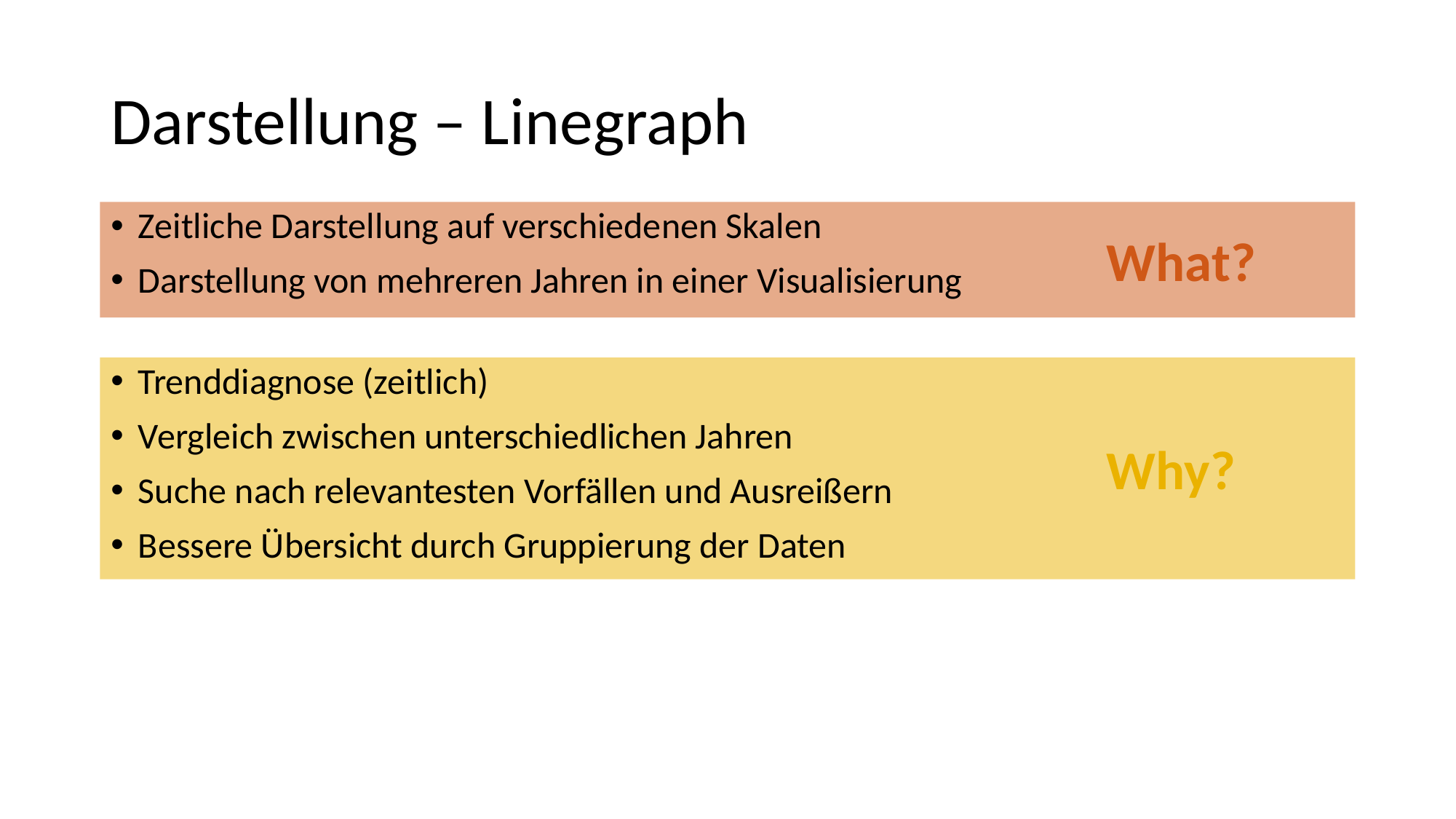

# Darstellung – Linegraph
Zeitliche Darstellung auf verschiedenen Skalen
Darstellung von mehreren Jahren in einer Visualisierung
What?
Trenddiagnose (zeitlich)
Vergleich zwischen unterschiedlichen Jahren
Suche nach relevantesten Vorfällen und Ausreißern
Bessere Übersicht durch Gruppierung der Daten
Why?